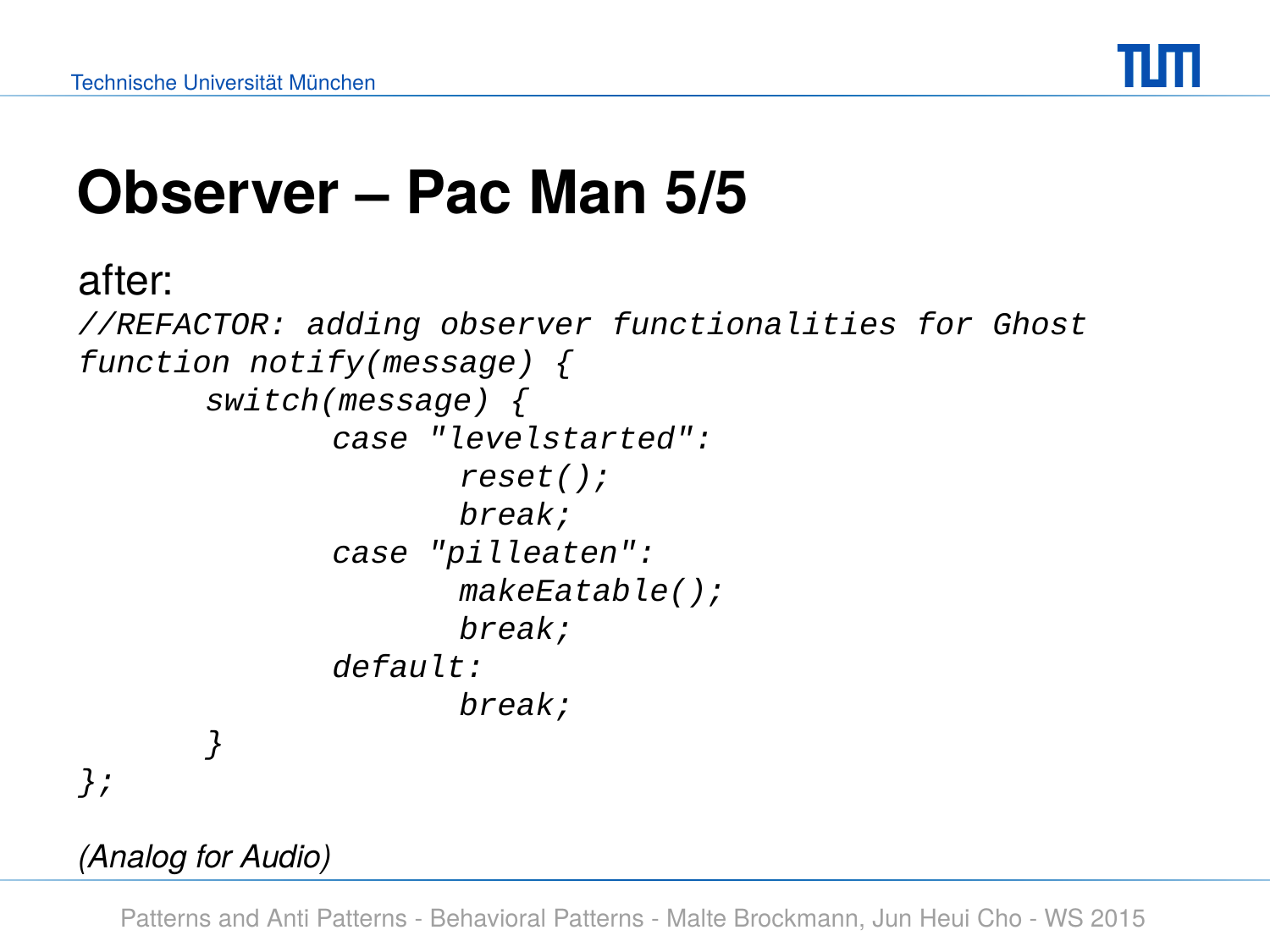

# Observer – Pac Man 5/5
after:
//REFACTOR: adding observer functionalities for Ghost
function notify(message) {
	switch(message) {
		case "levelstarted":
			reset();
			break;
		case "pilleaten":
			makeEatable();
			break;
		default:
			break;
	}
};

(Analog for Audio)